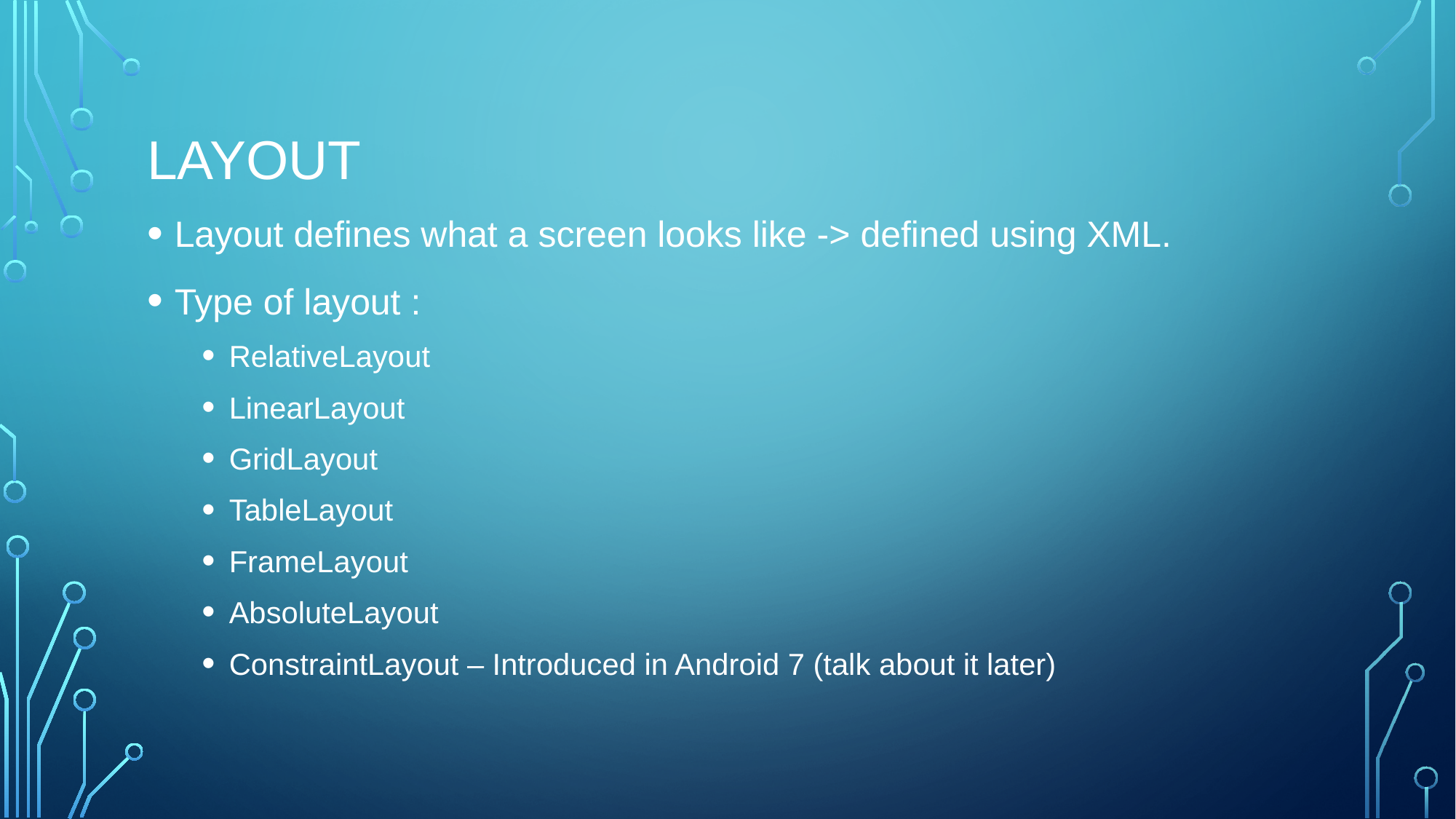

# Layout
Layout defines what a screen looks like -> defined using XML.
Type of layout :
RelativeLayout
LinearLayout
GridLayout
TableLayout
FrameLayout
AbsoluteLayout
ConstraintLayout – Introduced in Android 7 (talk about it later)